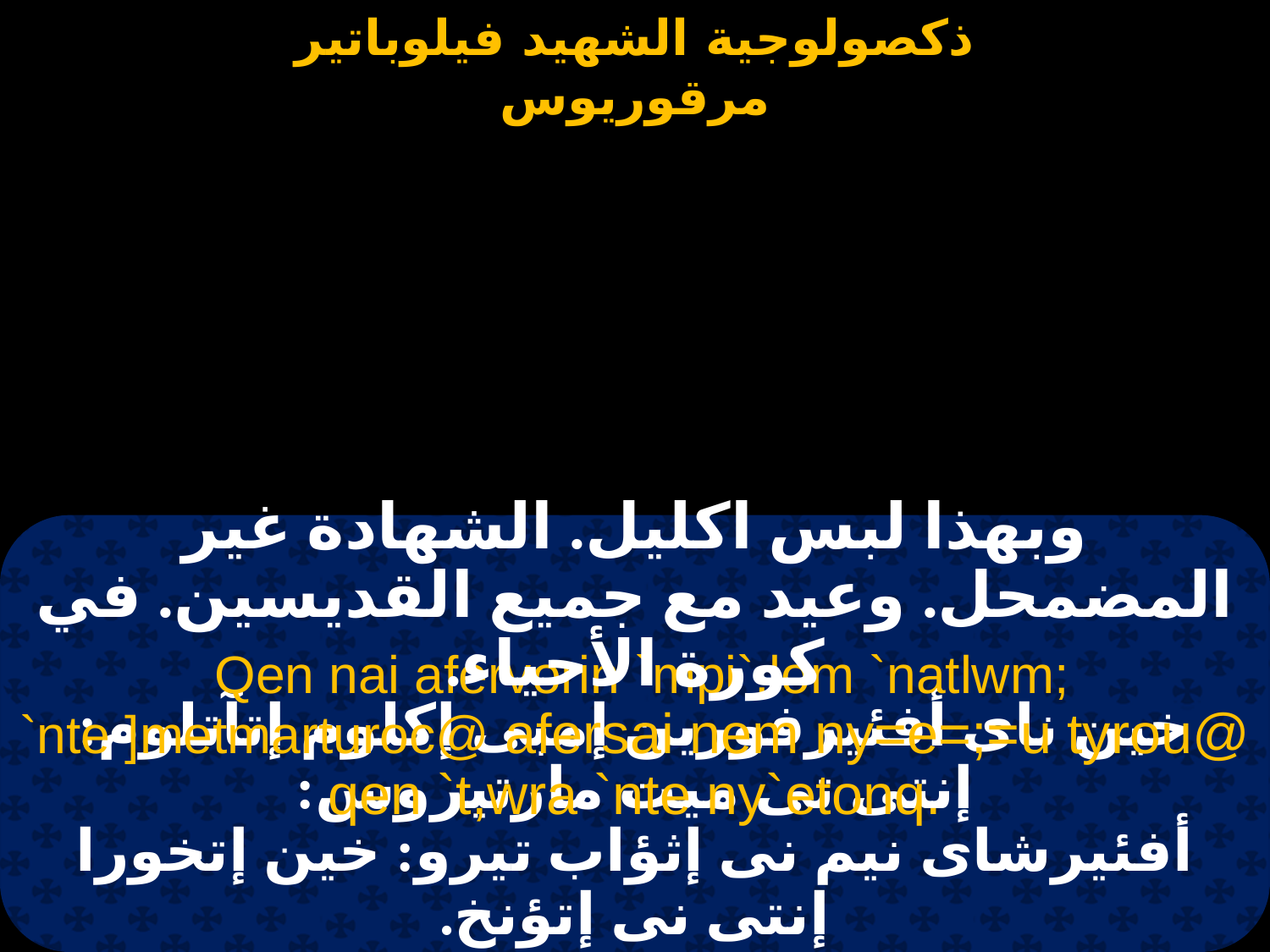

#
وبهذا لبس اكليل. الشهادة غير المضمحل. وعيد مع جميع القديسين. في كورة الأحياء.
 Qen nai afervorin `mpi`,lom `natlwm; `nte ]metmarturoc@ afersai nem ny=e=;=u tyrou@ qen `t,wra `nte ny`etonq.
خين ناى أفئيرفورين إمبى إكلوم إتآتلوم: إنتى تى ميت مارتيروس:
أفئيرشاى نيم نى إثؤاب تيرو: خين إتخورا إنتى نى إتؤنخ.